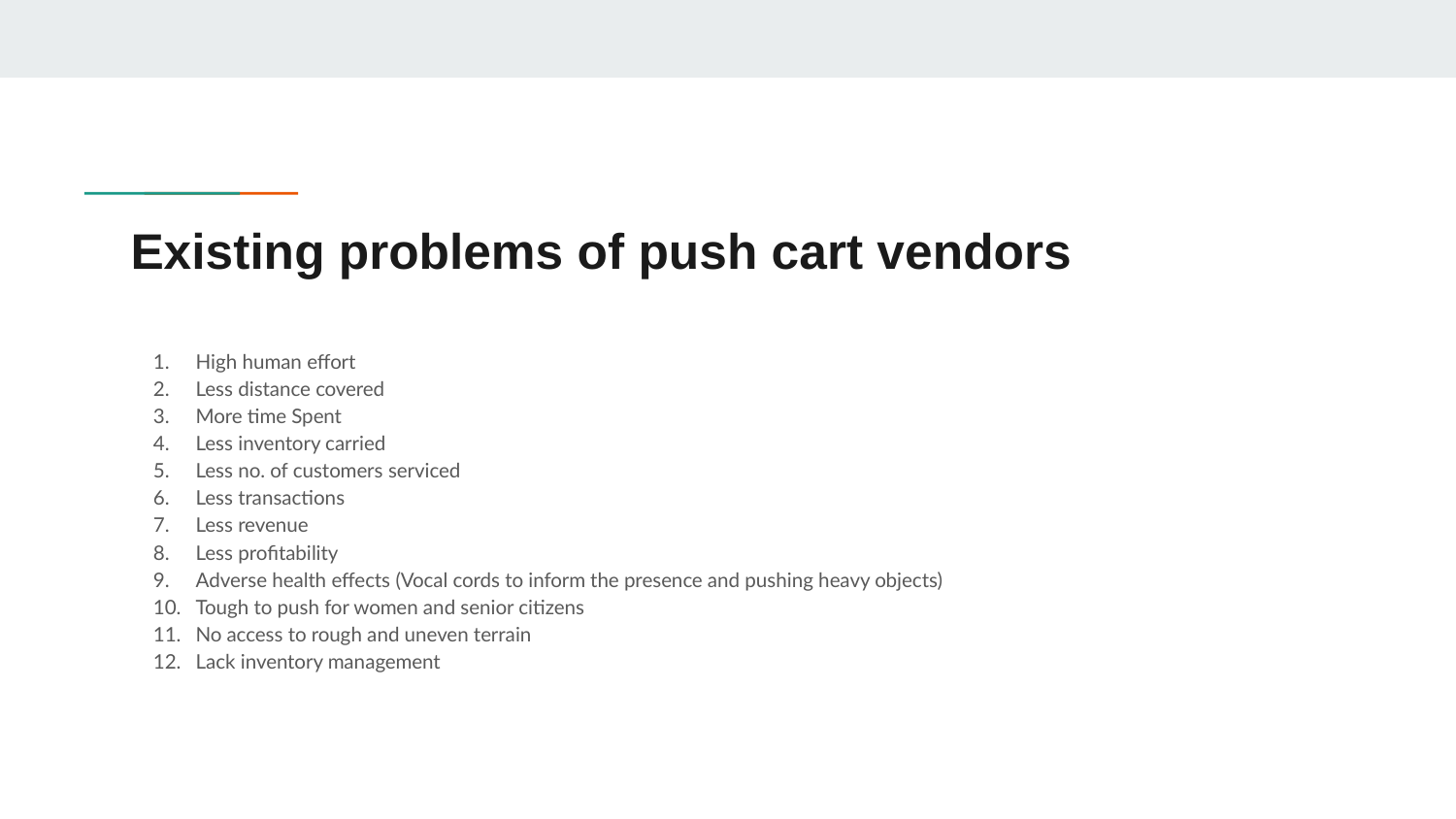

# Existing problems of push cart vendors
High human effort
Less distance covered
More time Spent
Less inventory carried
Less no. of customers serviced
Less transactions
Less revenue
Less profitability
Adverse health effects (Vocal cords to inform the presence and pushing heavy objects)
Tough to push for women and senior citizens
No access to rough and uneven terrain
Lack inventory management